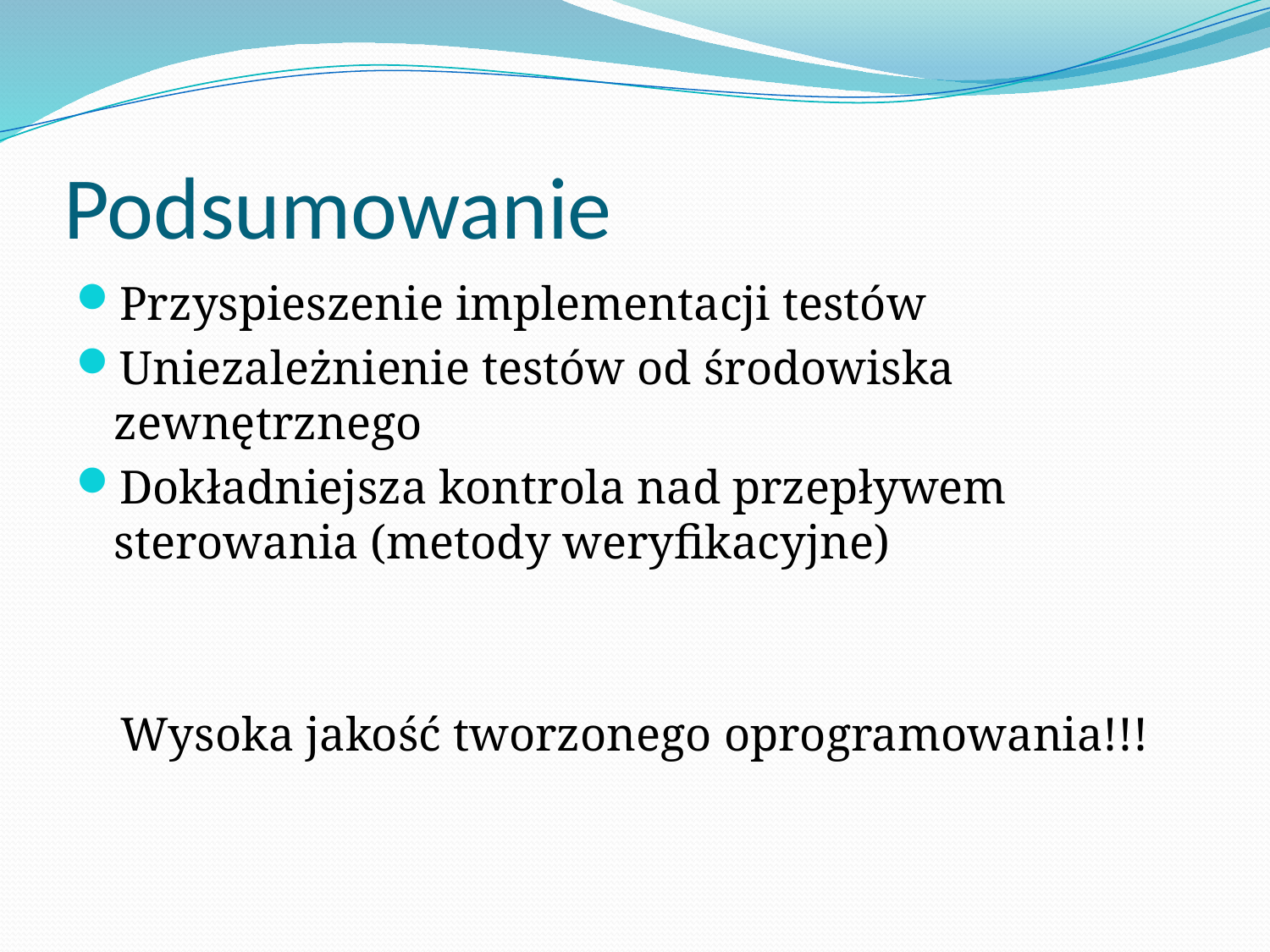

# Podsumowanie
Przyspieszenie implementacji testów
Uniezależnienie testów od środowiska zewnętrznego
Dokładniejsza kontrola nad przepływem sterowania (metody weryfikacyjne)

Wysoka jakość tworzonego oprogramowania!!!